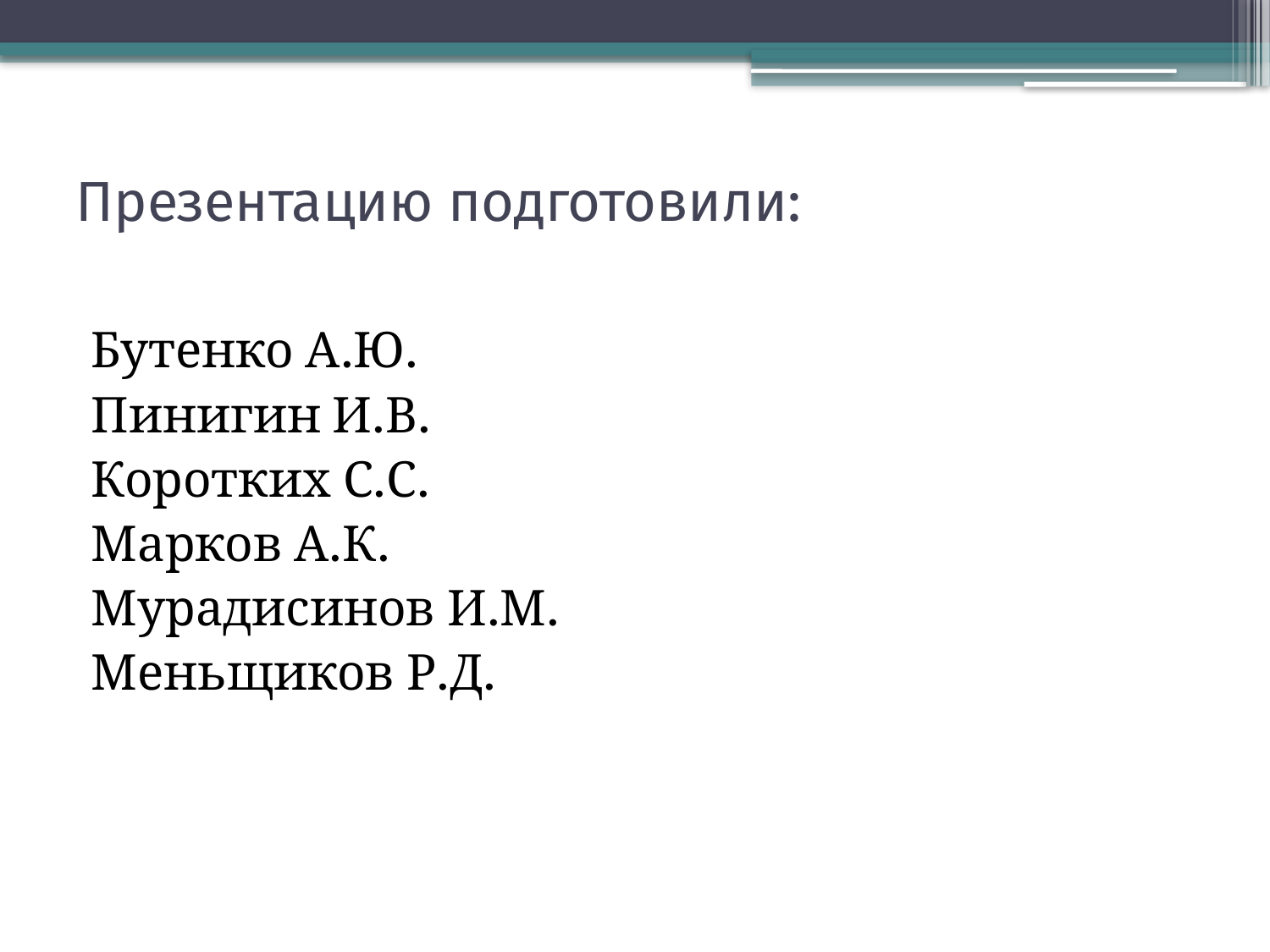

# Презентацию подготовили:
Бутенко А.Ю.
Пинигин И.В.
Коротких С.С.
Марков А.К.
Мурадисинов И.М.
Меньщиков Р.Д.